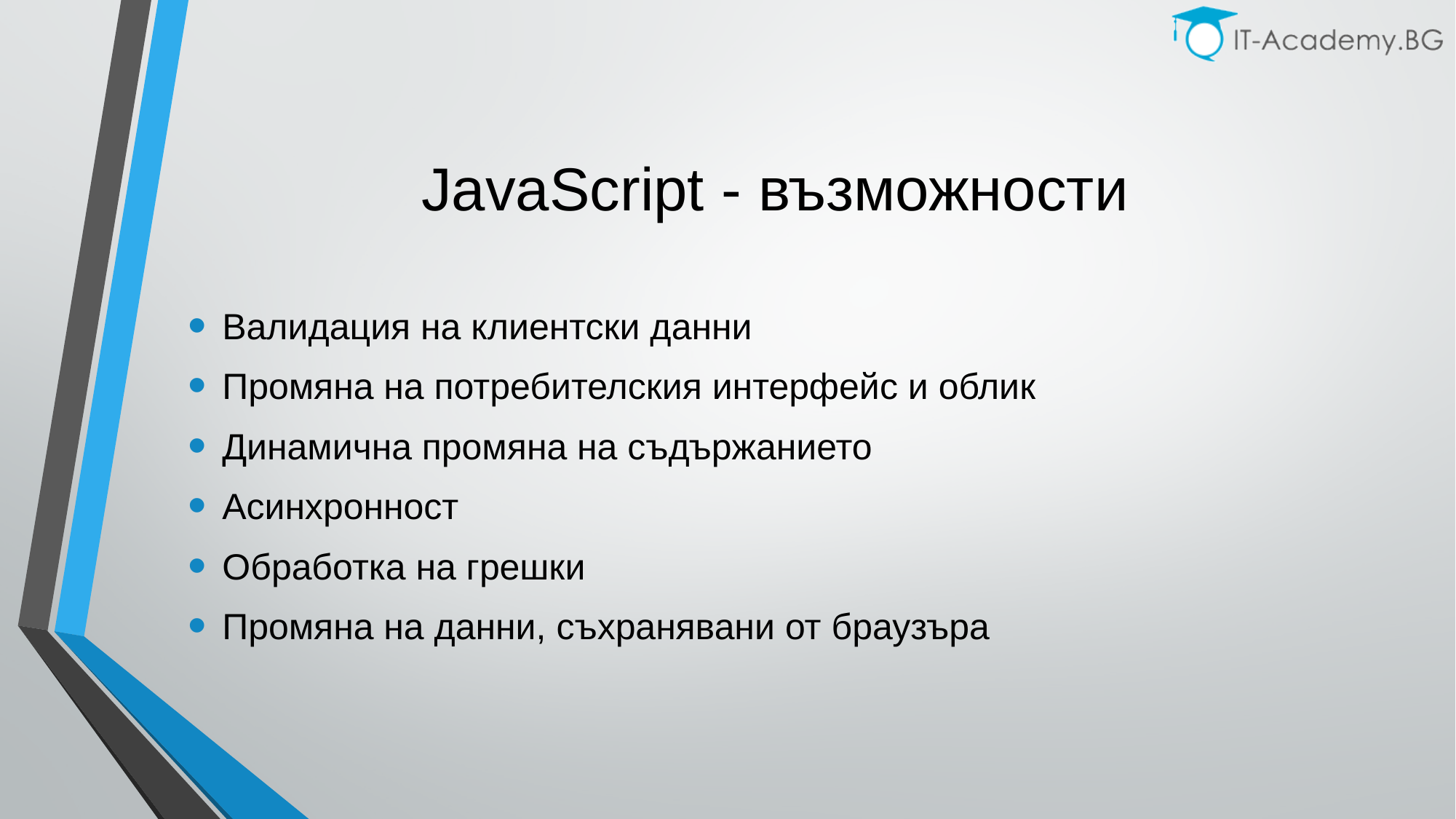

# JavaScript - възможности
Валидация на клиентски данни
Промяна на потребителския интерфейс и облик
Динамична промяна на съдържанието
Асинхронност
Обработка на грешки
Промяна на данни, съхранявани от браузъра